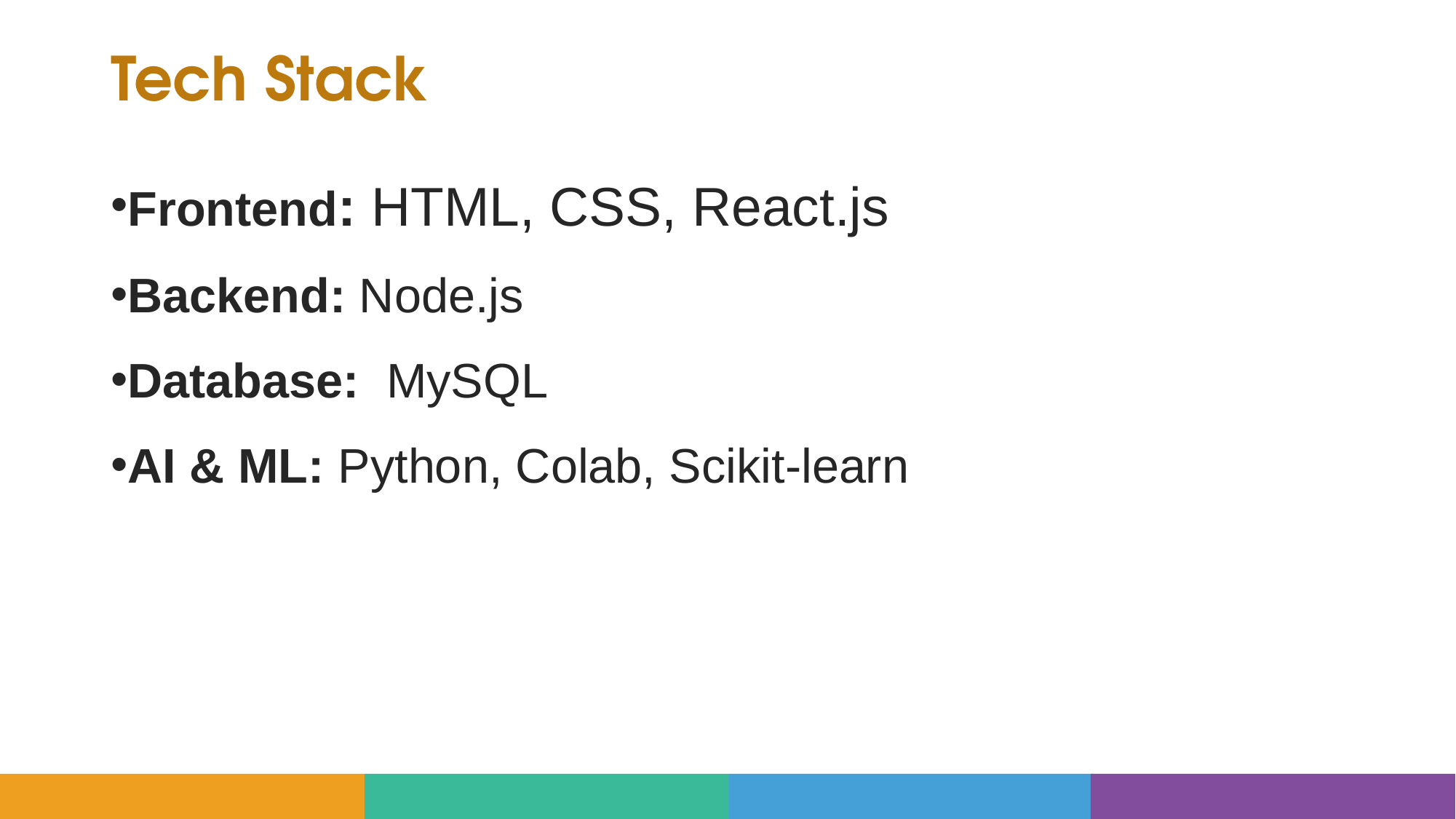

# Tech Stack
Frontend: HTML, CSS, React.js
Backend: Node.js
Database:  MySQL
AI & ML: Python, Colab, Scikit-learn